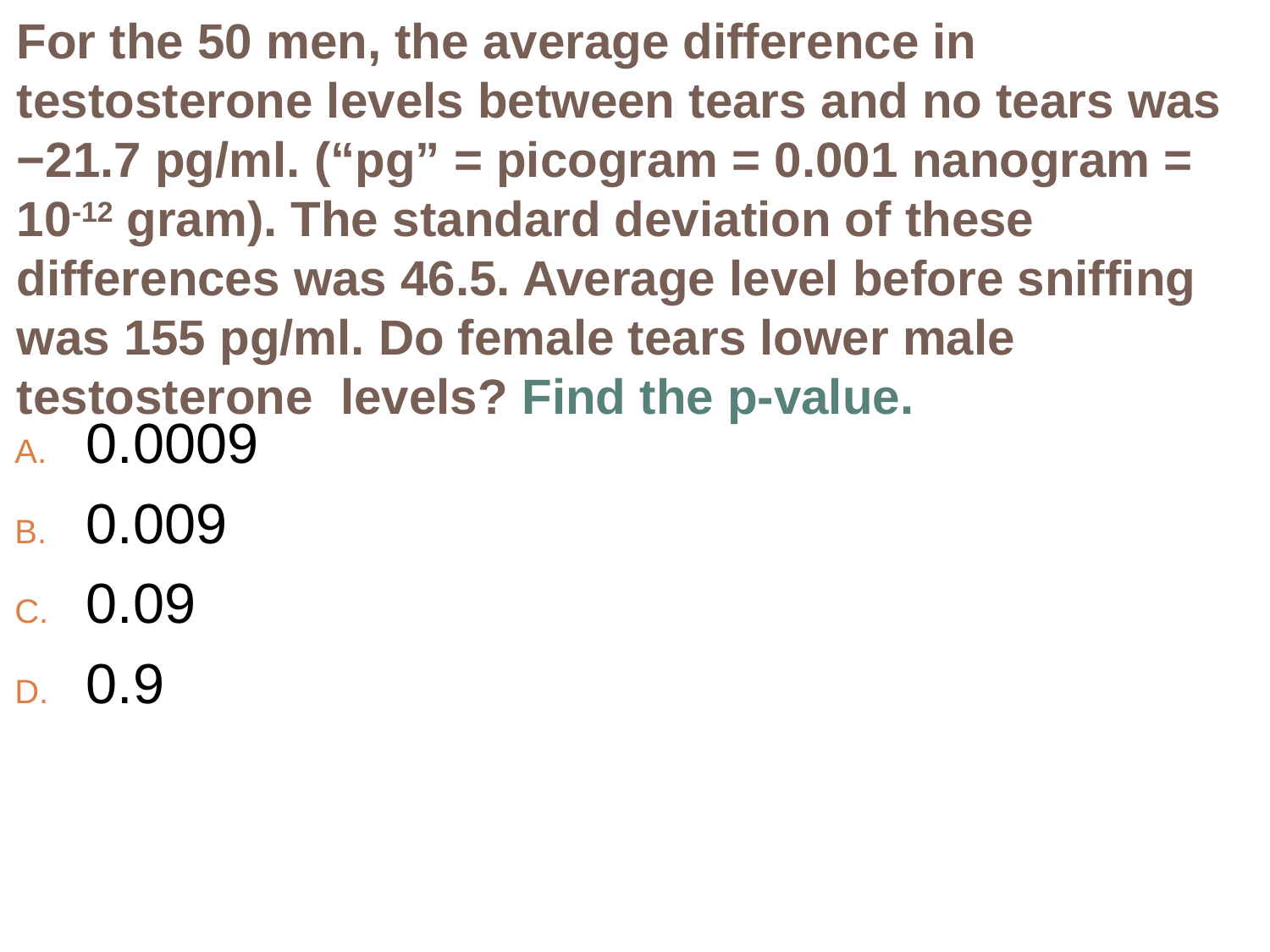

For the 50 men, the average difference in testosterone levels between tears and no tears was −21.7 pg/ml. (“pg” = picogram = 0.001 nanogram = 10-12 gram). The standard deviation of these differences was 46.5. Average level before sniffing was 155 pg/ml. Do female tears lower male testosterone  levels? Find the p-value.
0.0009
0.009
0.09
0.9